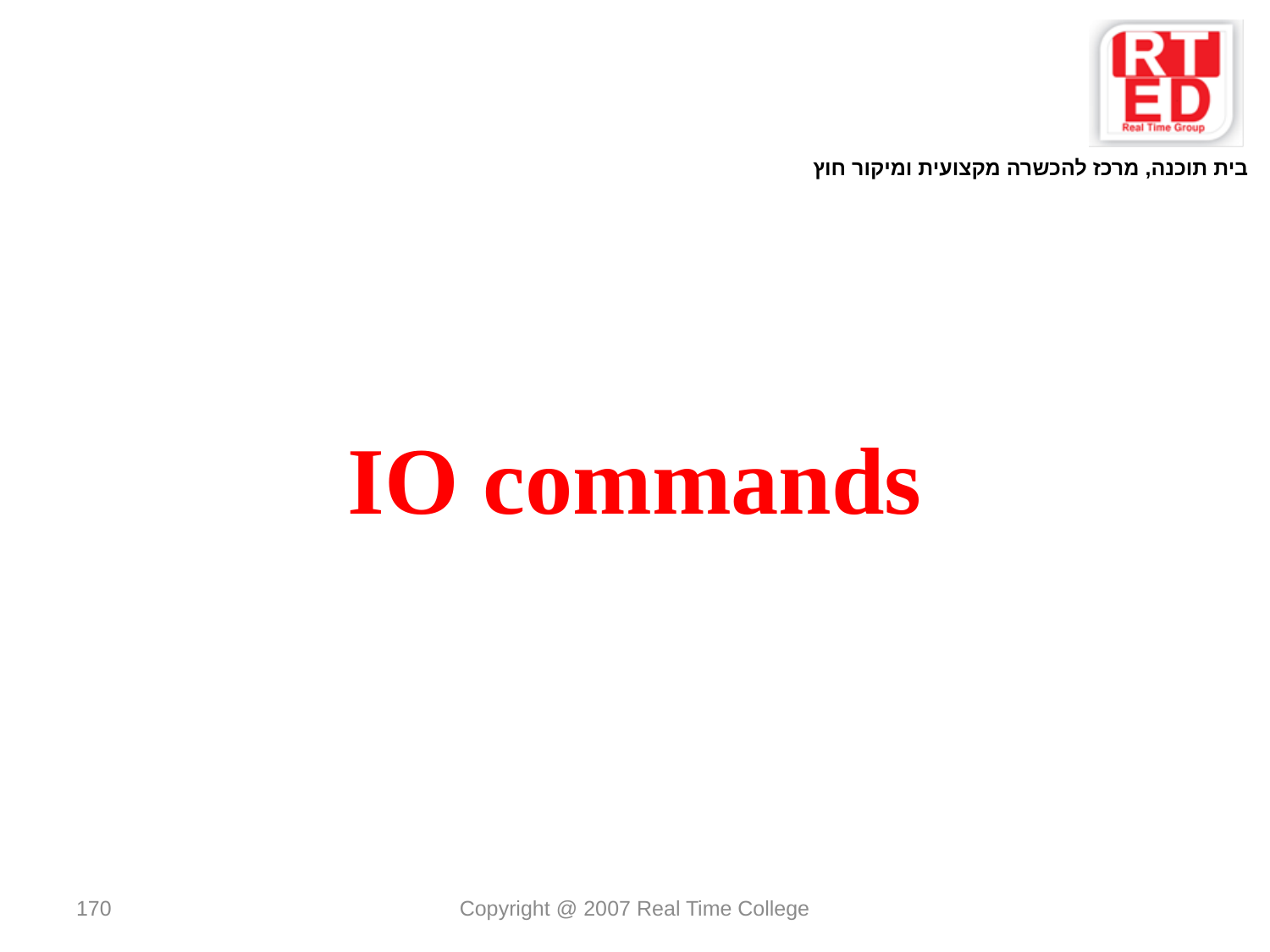

IO commands
170
Copyright @ 2007 Real Time College